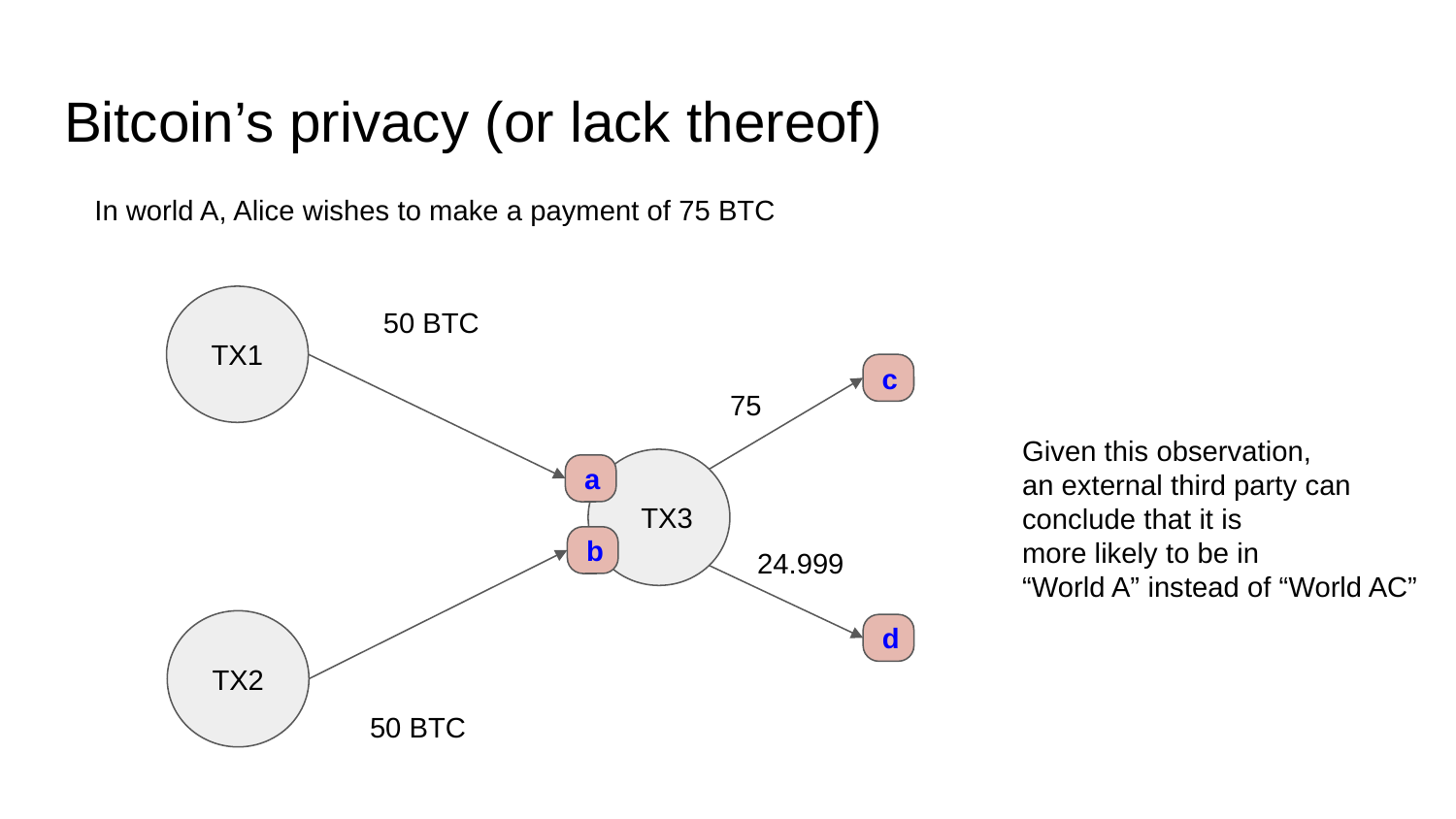

# Bitcoin’s privacy (or lack thereof)
In world A, Alice wishes to make a payment of 75 BTC
TX1
50 BTC
c
75
Given this observation,
an external third party can
conclude that it is
more likely to be in
“World A” instead of “World AC”
  TX3
a
b
24.999
TX2
d
50 BTC